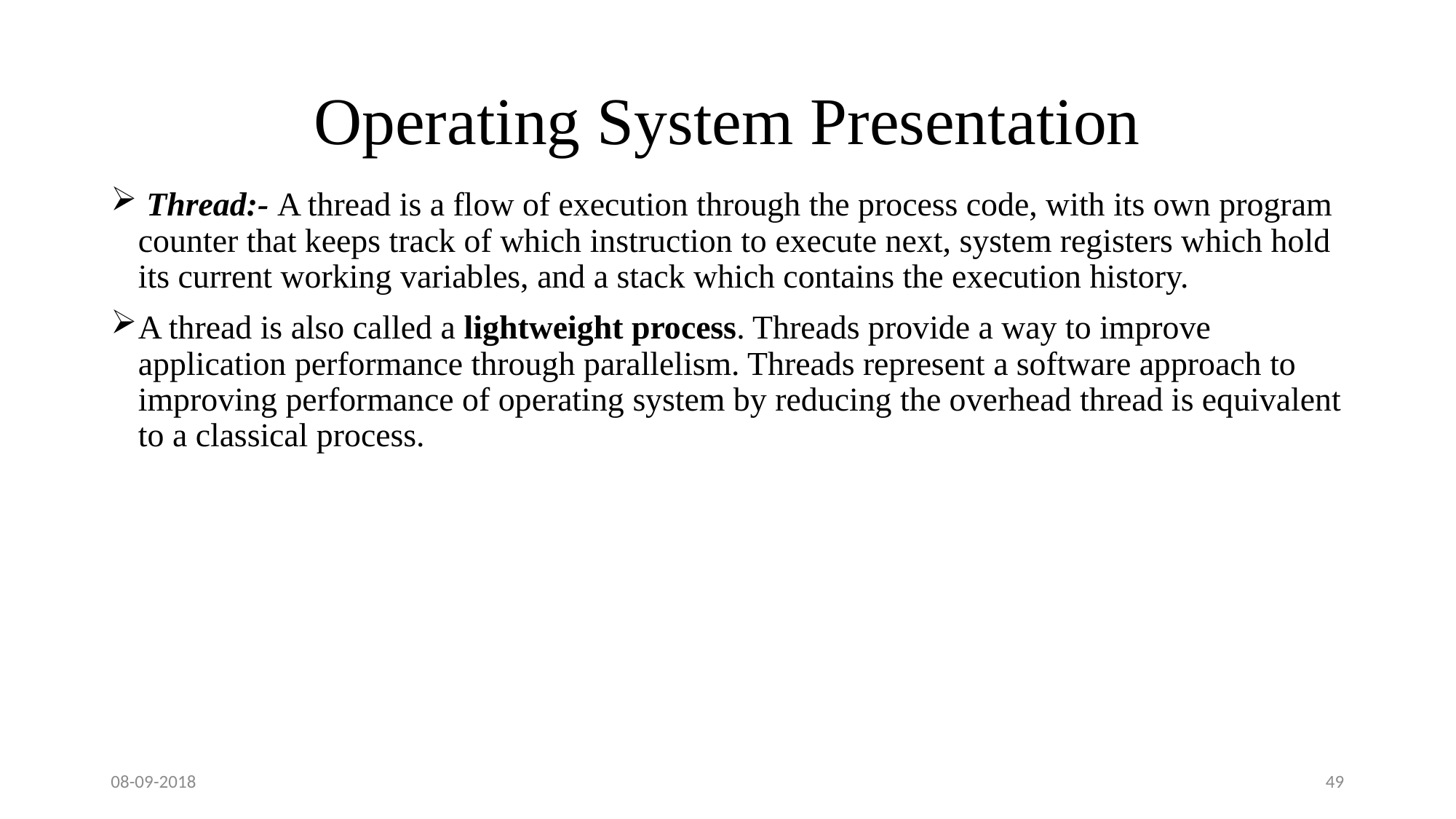

# Operating System Presentation
 Thread:- A thread is a flow of execution through the process code, with its own program counter that keeps track of which instruction to execute next, system registers which hold its current working variables, and a stack which contains the execution history.
A thread is also called a lightweight process. Threads provide a way to improve application performance through parallelism. Threads represent a software approach to improving performance of operating system by reducing the overhead thread is equivalent to a classical process.
08-09-2018
49